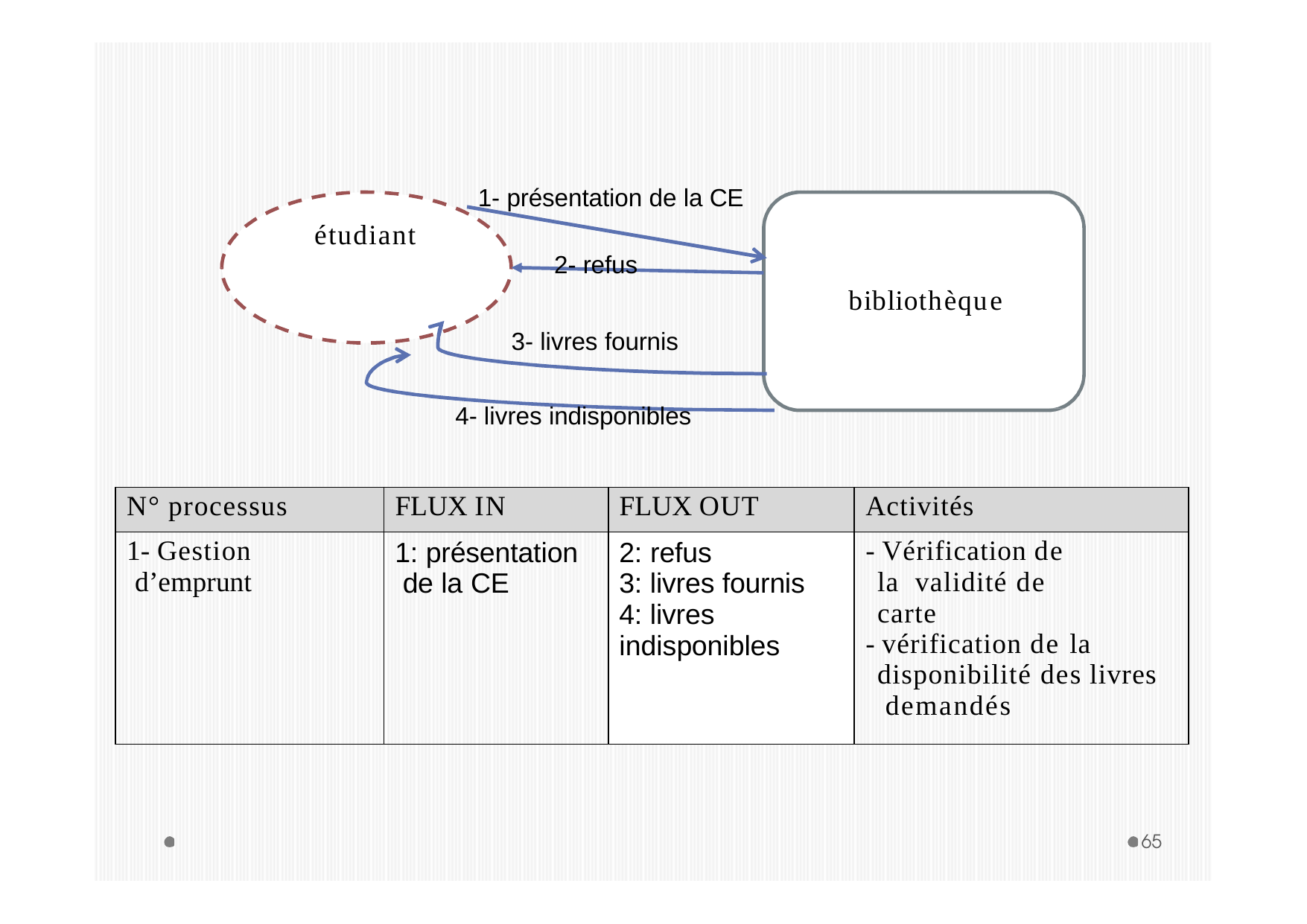

1- présentation de la CE
étudiant
2- refus
bibliothèque
3- livres fournis

4- livres indisponibles

| N° processus | FLUX IN | FLUX OUT | Activités |
| --- | --- | --- | --- |
| 1- Gestion d’emprunt | 1: présentation de la CE | 2: refus 3: livres fournis 4: livres indisponibles | - Vérification de la validité de carte - vérification de la disponibilité des livres demandés |
65